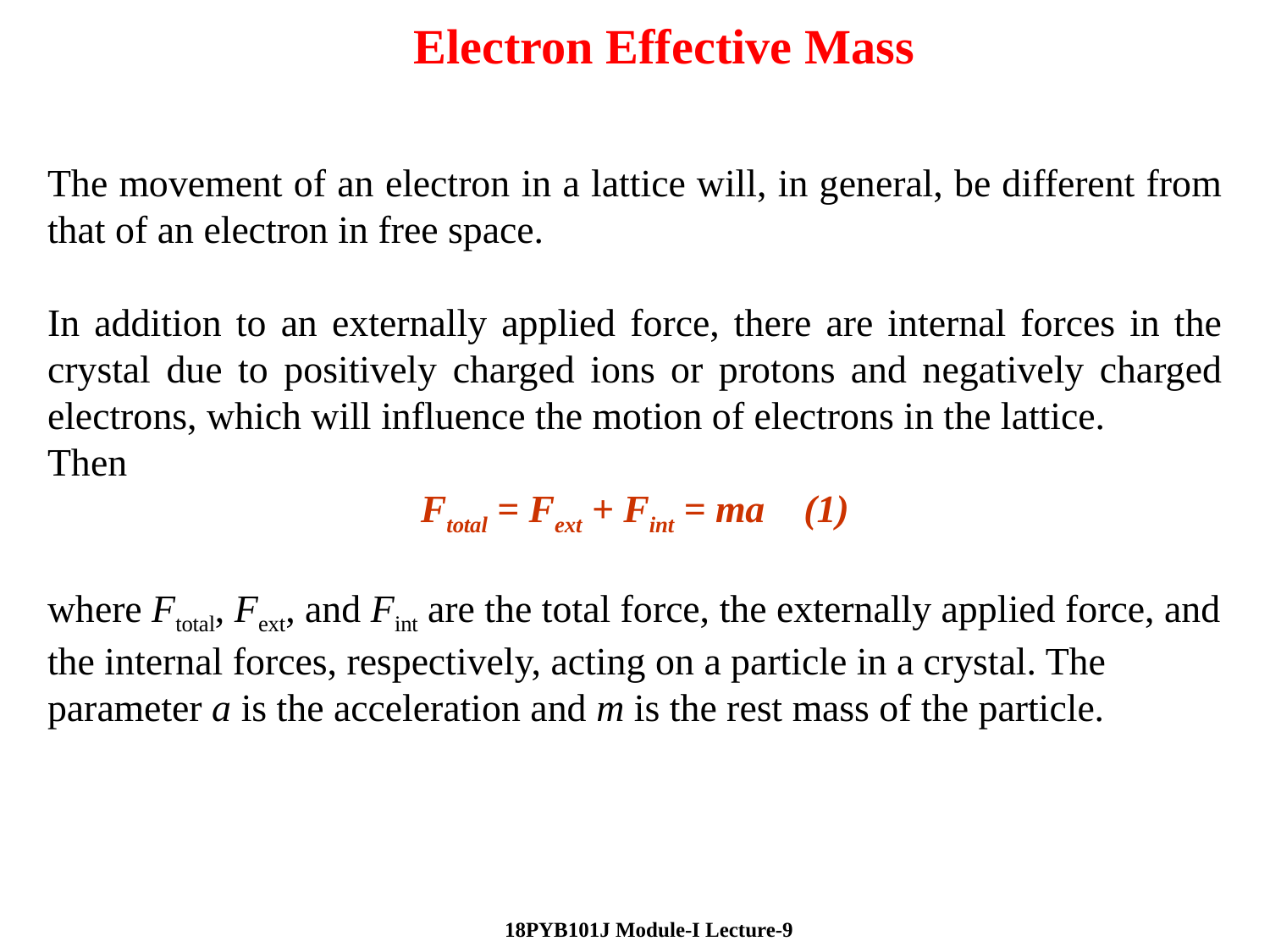

Electron Effective Mass
The movement of an electron in a lattice will, in general, be different from that of an electron in free space.

In addition to an externally applied force, there are internal forces in the crystal due to positively charged ions or protons and negatively charged electrons, which will influence the motion of electrons in the lattice.
Then
Ftotal = Fext + Fint = ma    (1)

where Ftotal, Fext, and Fint are the total force, the externally applied force, and the internal forces, respectively, acting on a particle in a crystal. The parameter a is the acceleration and m is the rest mass of the particle.

                     18PYB101J Module-I Lecture-9